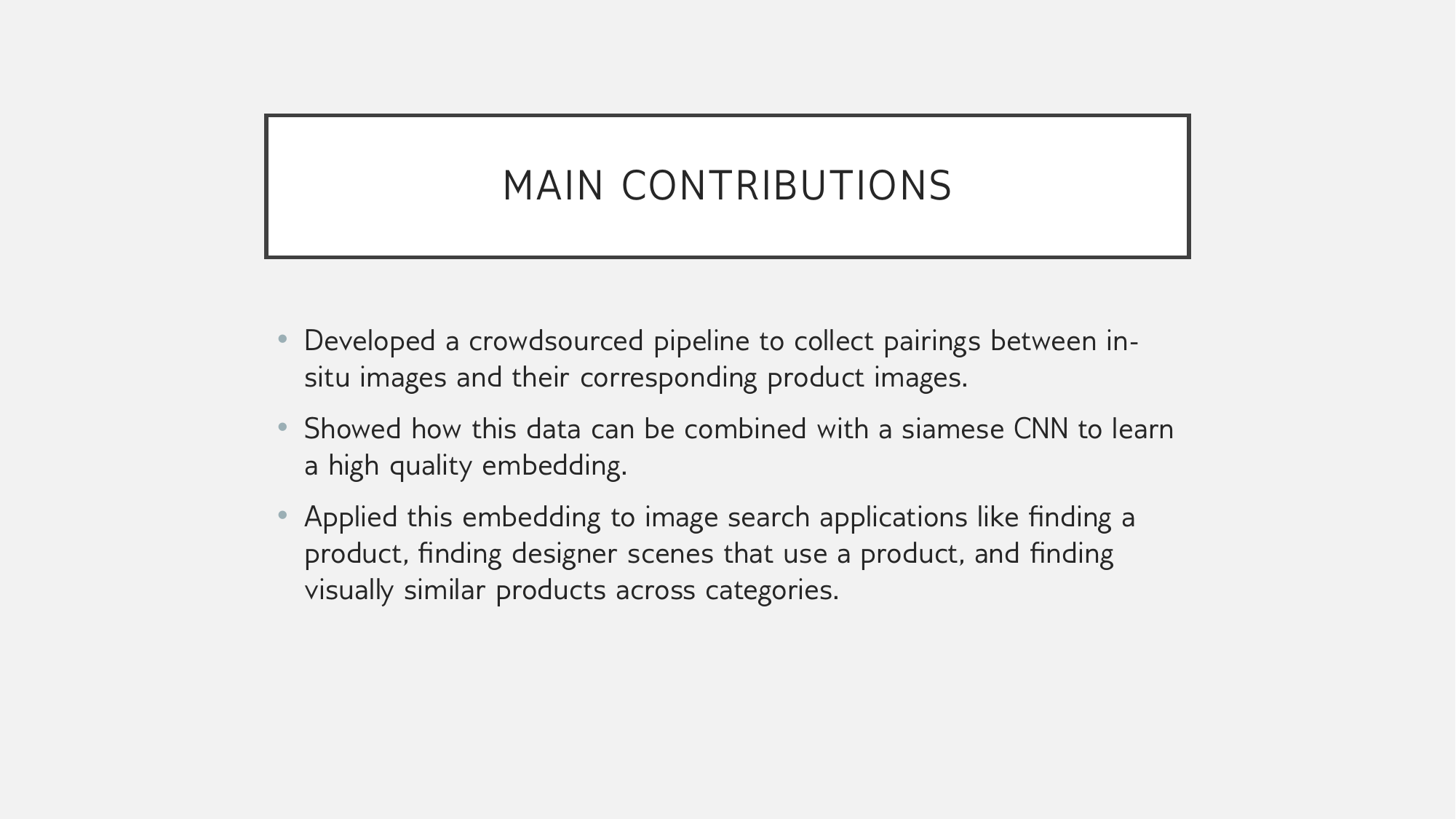

# Main contributions
Developed a crowdsourced pipeline to collect pairings between in-situ images and their corresponding product images.
Showed how this data can be combined with a siamese CNN to learn a high quality embedding.
Applied this embedding to image search applications like finding a product, finding designer scenes that use a product, and finding visually similar products across categories.